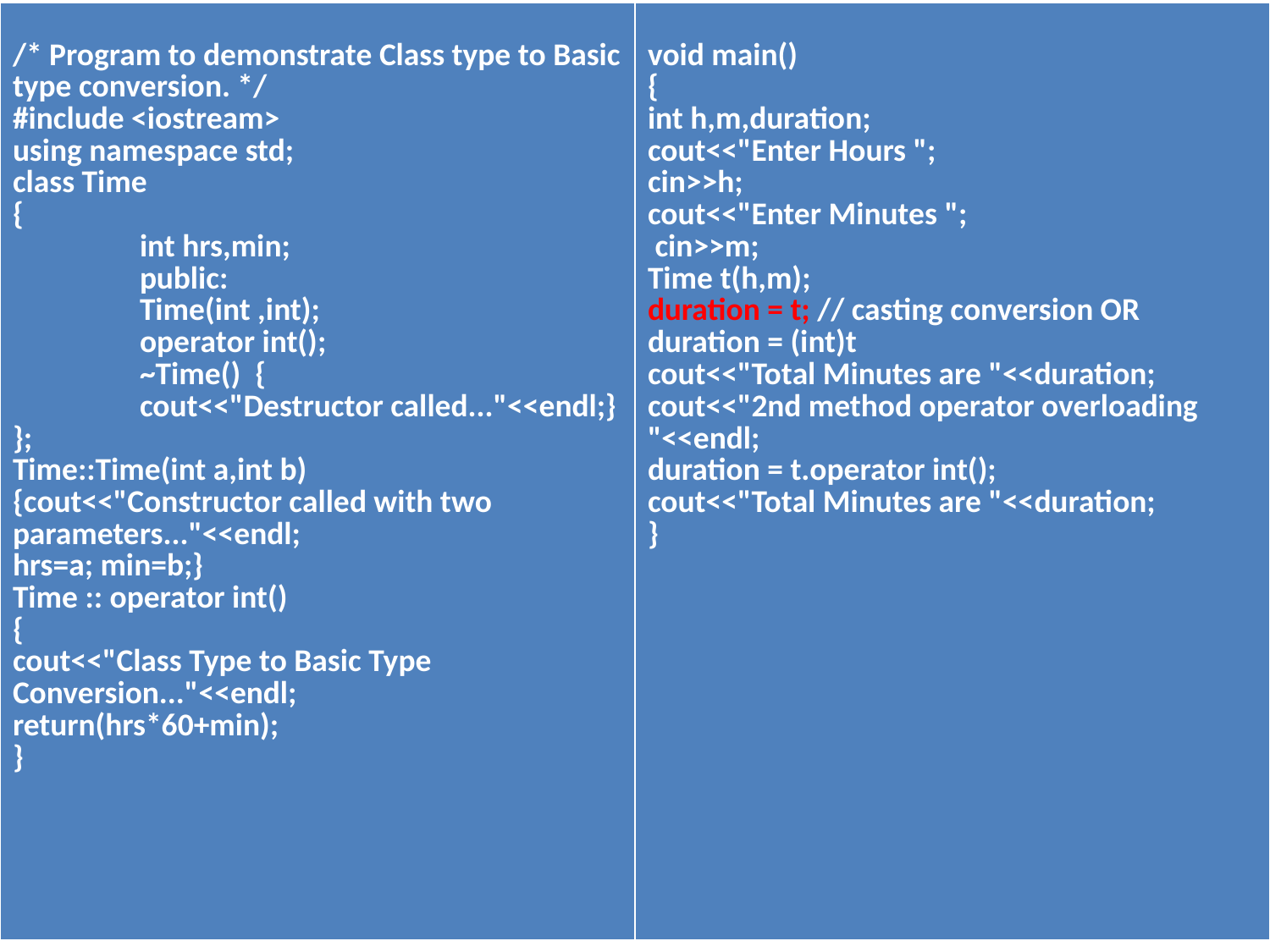

| /\* Program to demonstrate Class type to Basic type conversion. \*/ #include <iostream> using namespace std; class Time { int hrs,min; public: Time(int ,int); operator int(); ~Time() { cout<<"Destructor called..."<<endl;} }; Time::Time(int a,int b) {cout<<"Constructor called with two parameters..."<<endl; hrs=a; min=b;} Time :: operator int() { cout<<"Class Type to Basic Type Conversion..."<<endl; return(hrs\*60+min); } | void main() { int h,m,duration; cout<<"Enter Hours "; cin>>h; cout<<"Enter Minutes "; cin>>m; Time t(h,m); duration = t; // casting conversion OR duration = (int)t cout<<"Total Minutes are "<<duration; cout<<"2nd method operator overloading "<<endl; duration = t.operator int(); cout<<"Total Minutes are "<<duration; } |
| --- | --- |